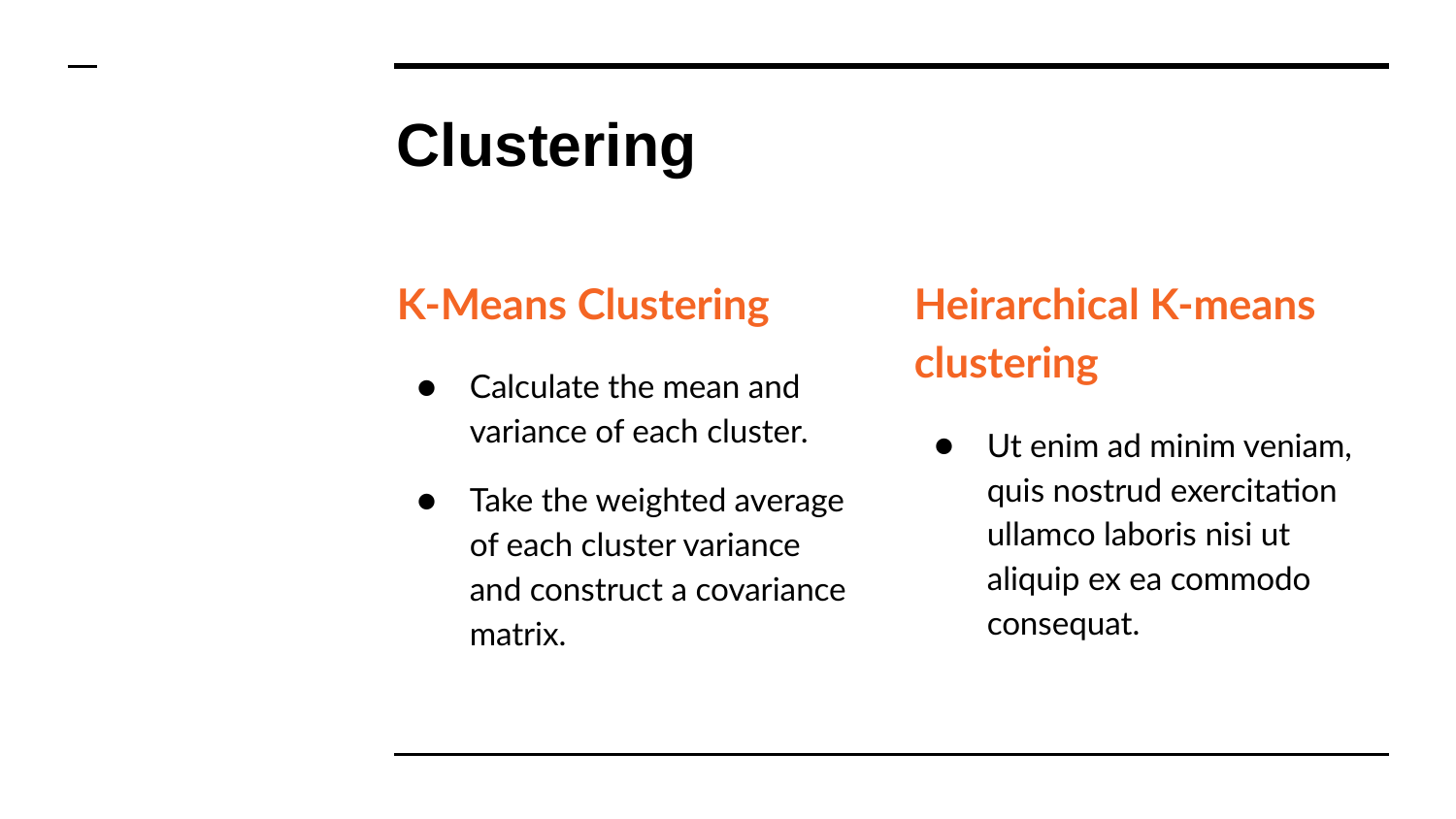

# Clustering
K-Means Clustering
Calculate the mean and variance of each cluster.
Take the weighted average of each cluster variance and construct a covariance matrix.
Heirarchical K-means clustering
Ut enim ad minim veniam, quis nostrud exercitation ullamco laboris nisi ut aliquip ex ea commodo consequat.